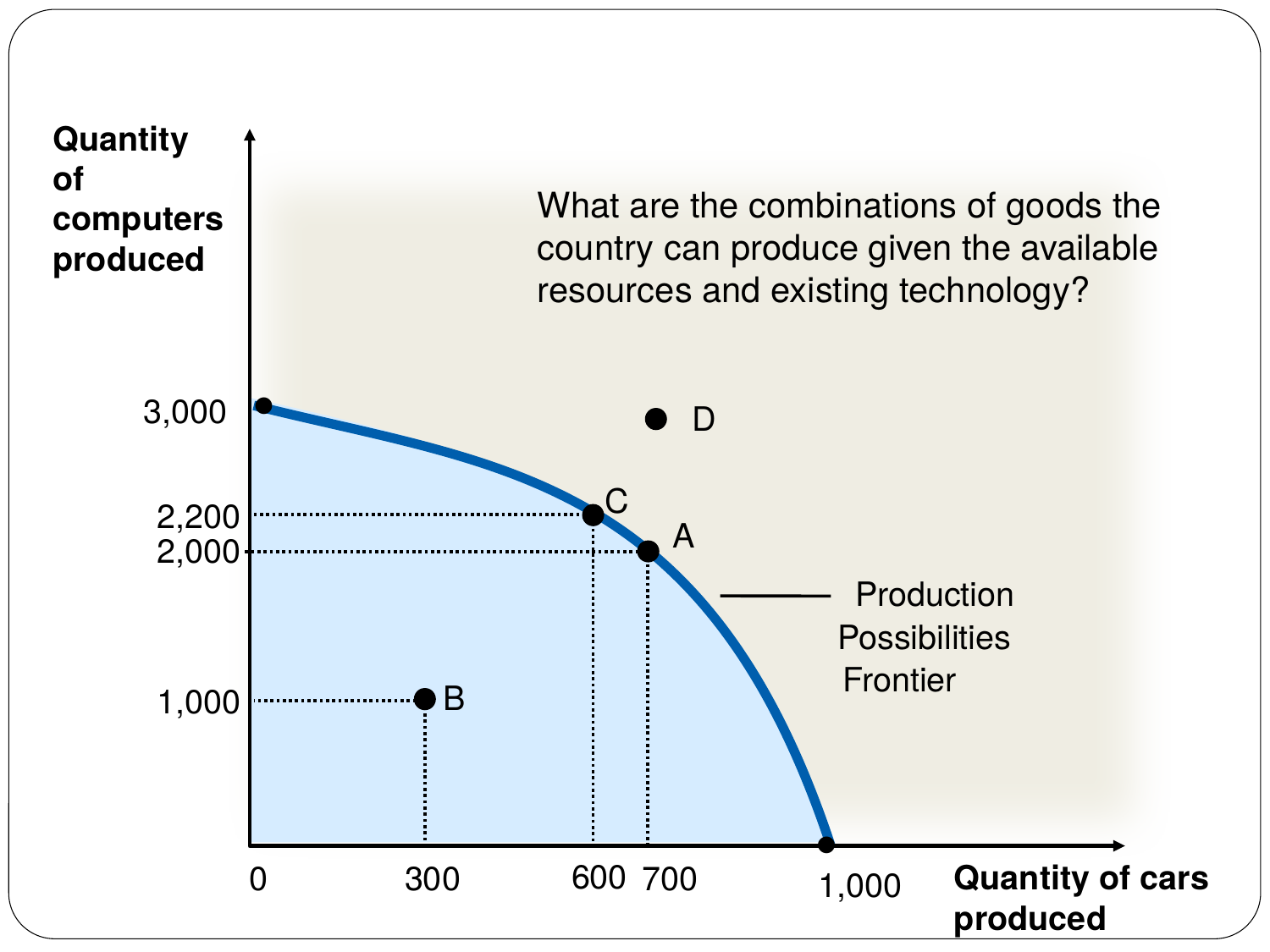

#
Quantity of computers produced

What are the combinations of goods the country can produce given the available resources and existing technology?
3,000   •
D

C

2,200

600
A

2,000

700
Production

Possibilities
Frontier
B

1,000

300
•
1,000
Quantity of cars produced
0